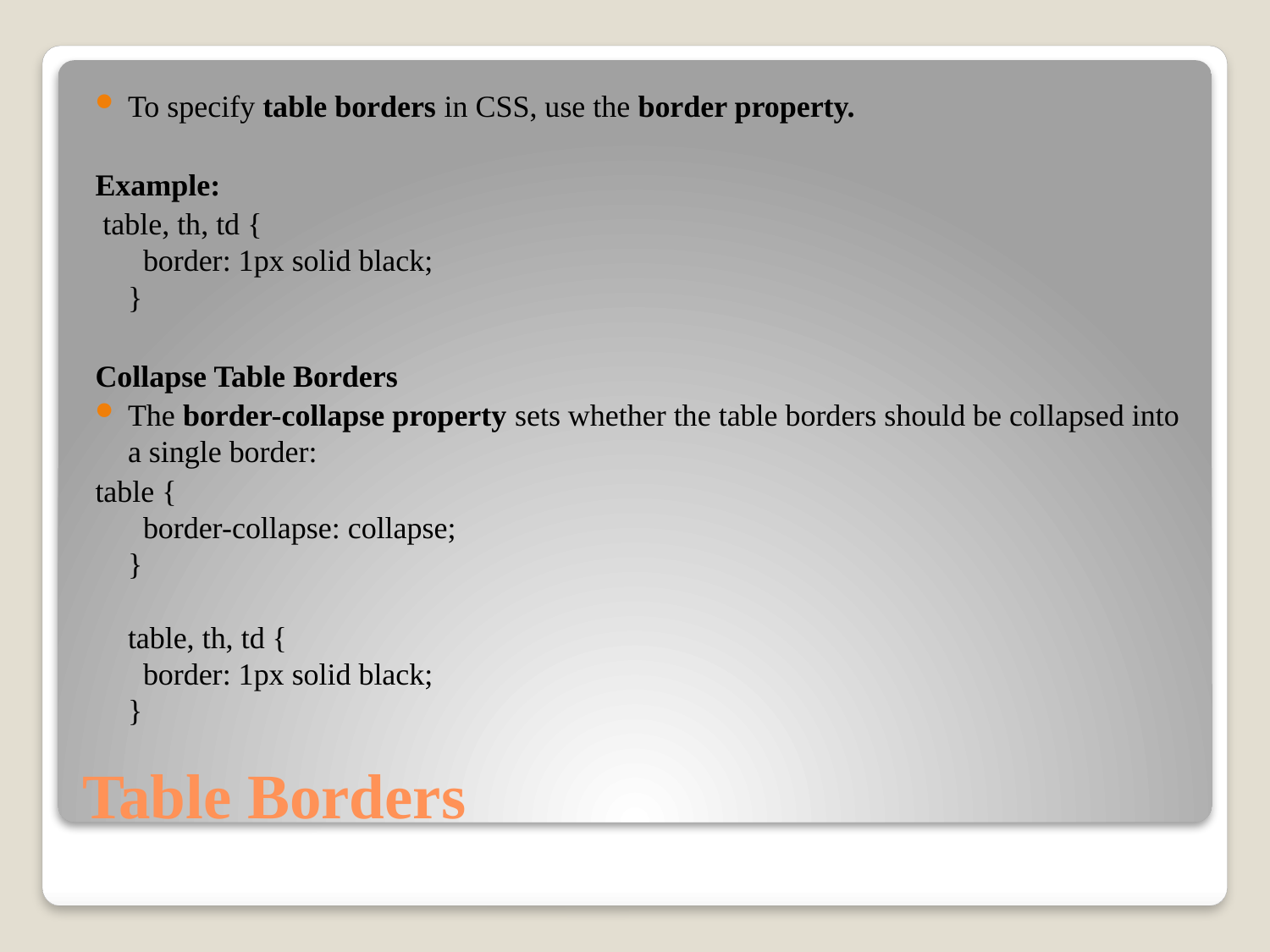

To specify table borders in CSS, use the border property.

Example:
 table, th, td {
  border: 1px solid black;
}

Collapse Table Borders
The border-collapse property sets whether the table borders should be collapsed into a single border:
table {
  border-collapse: collapse;
}
table, th, td {
  border: 1px solid black;
}

# Table Borders